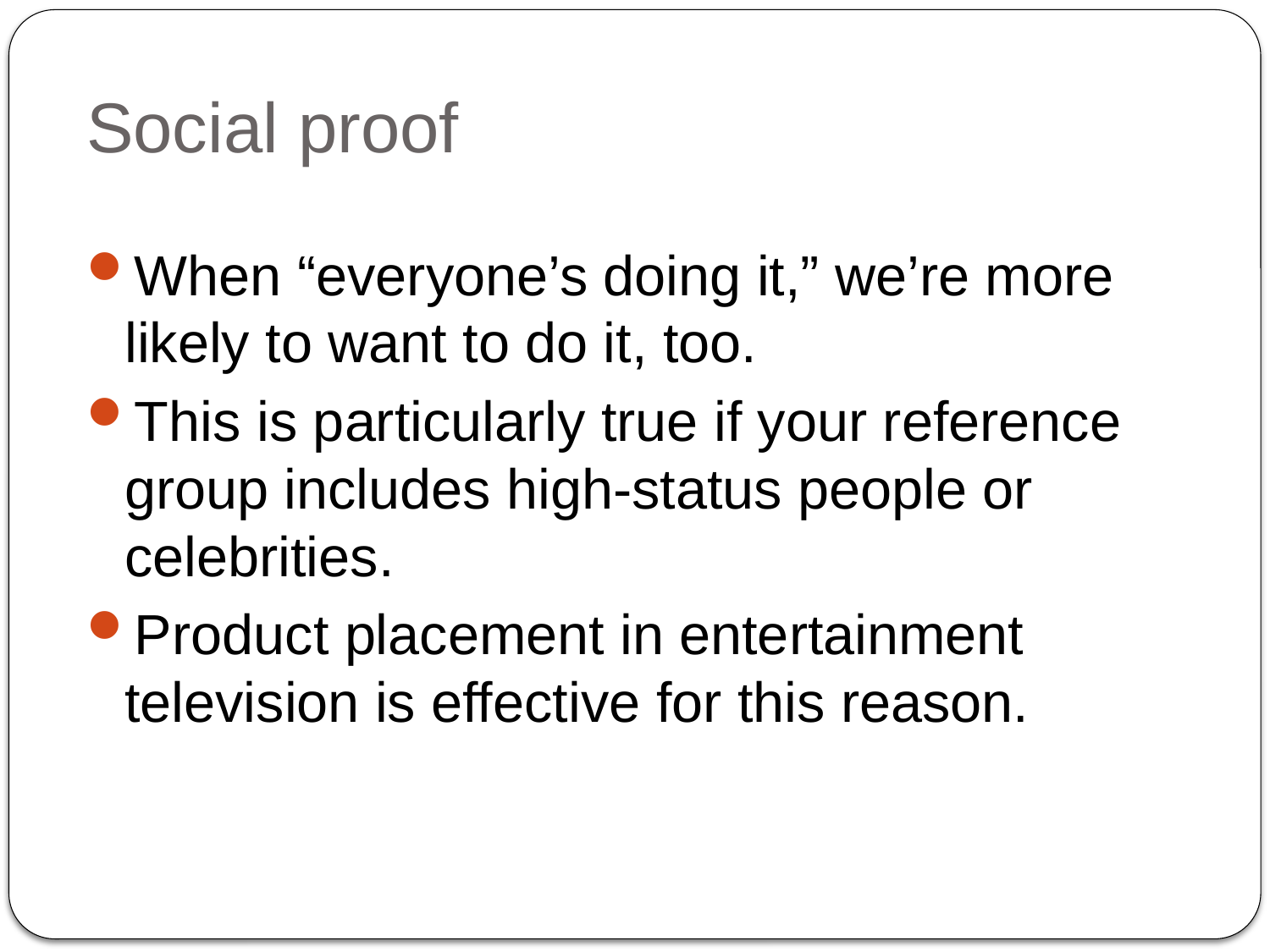

# Social proof
When “everyone’s doing it,” we’re more likely to want to do it, too.
This is particularly true if your reference group includes high-status people or celebrities.
Product placement in entertainment television is effective for this reason.